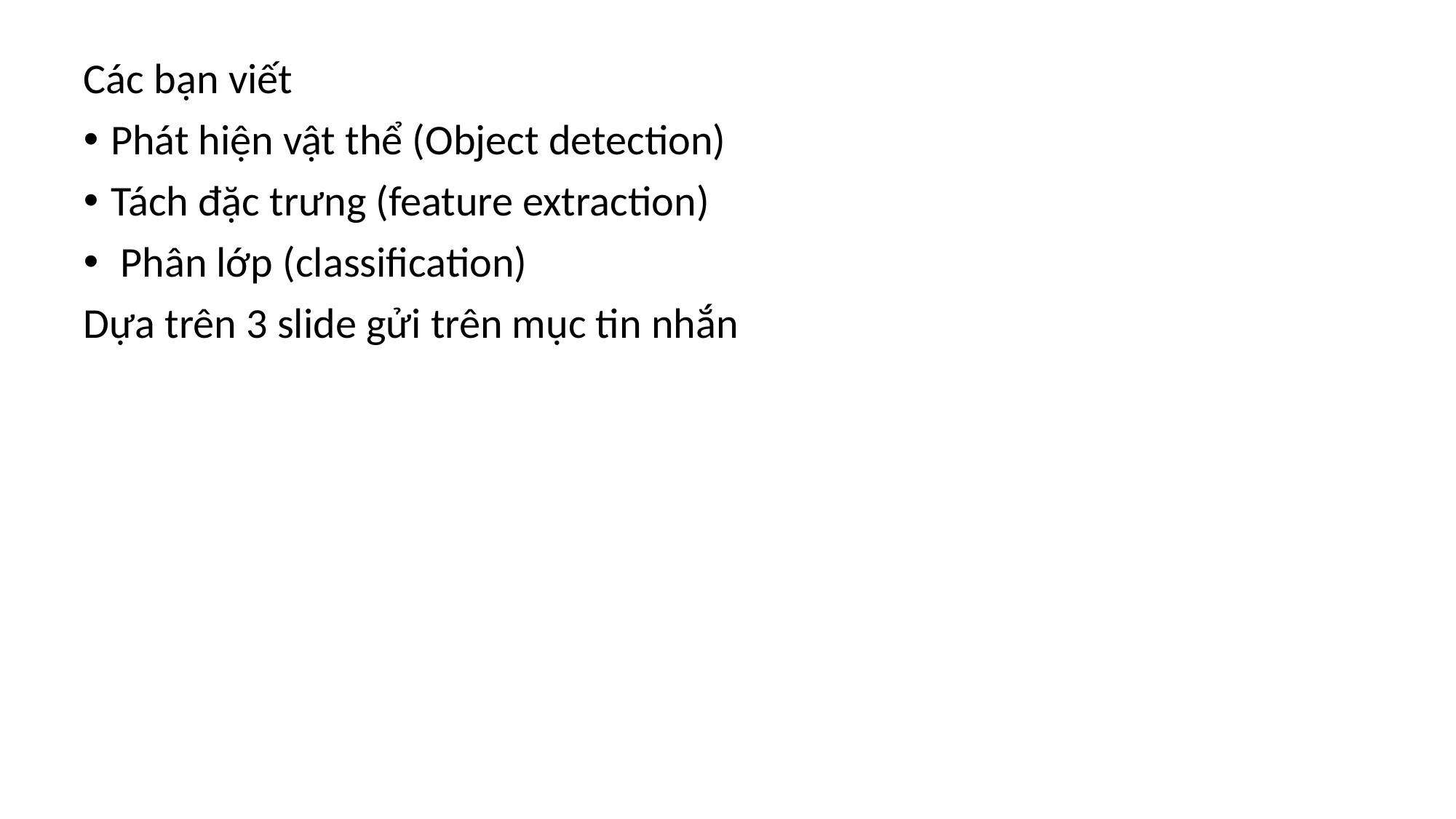

Các bạn viết
Phát hiện vật thể (Object detection)
Tách đặc trưng (feature extraction)
 Phân lớp (classification)
Dựa trên 3 slide gửi trên mục tin nhắn